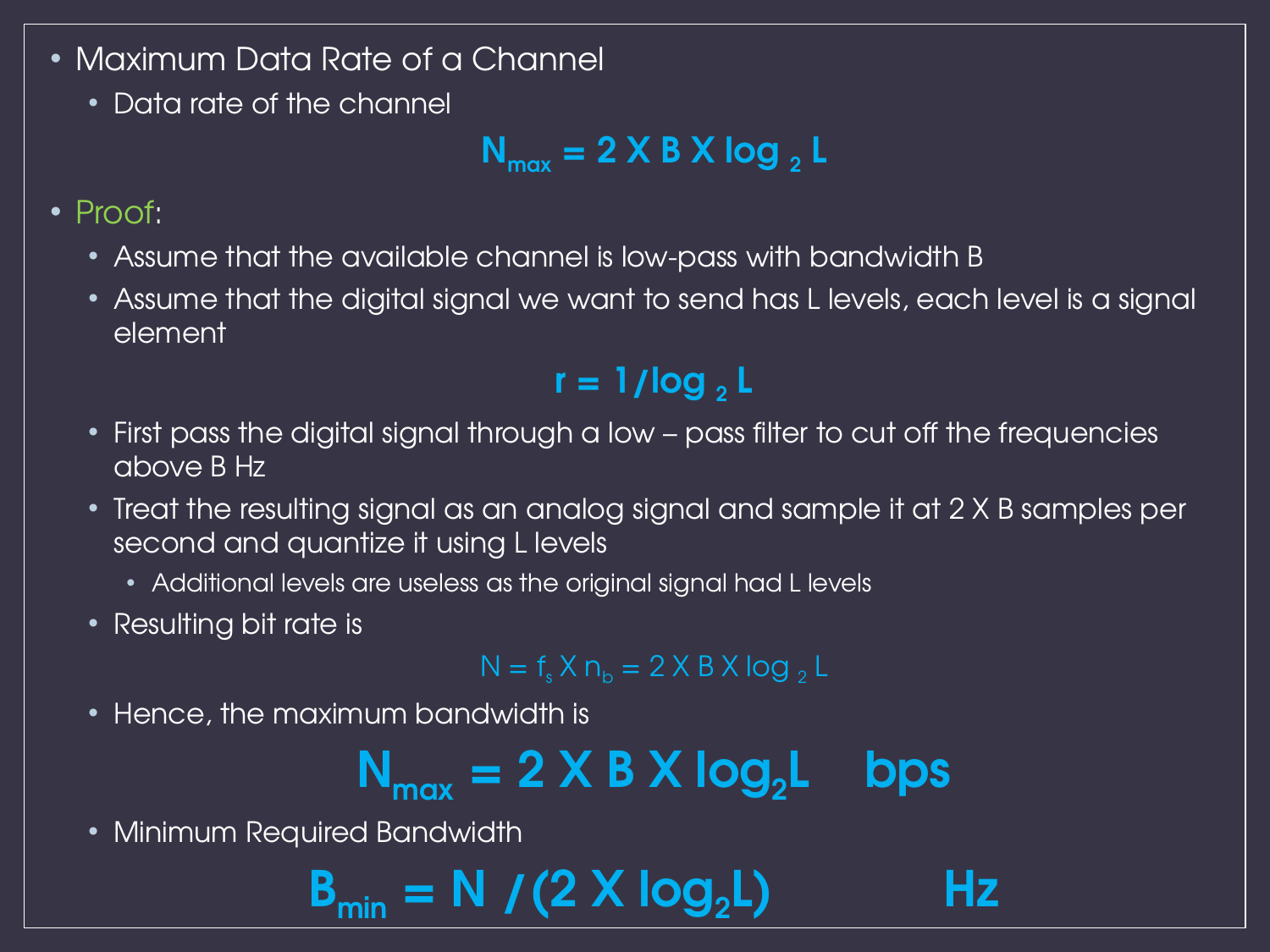

Maximum Data Rate of a Channel
Data rate of the channel
Nmax = 2 X B X log 2 L
Proof:
Assume that the available channel is low-pass with bandwidth B
Assume that the digital signal we want to send has L levels, each level is a signal element
r = 1/log 2 L
First pass the digital signal through a low – pass filter to cut off the frequencies above B Hz
Treat the resulting signal as an analog signal and sample it at 2 X B samples per second and quantize it using L levels
Additional levels are useless as the original signal had L levels
Resulting bit rate is
N = fs X nb = 2 X B X log 2 L
Hence, the maximum bandwidth is
Nmax = 2 X B X log2L 	bps
Minimum Required Bandwidth
Bmin = N /(2 X log2L)		Hz